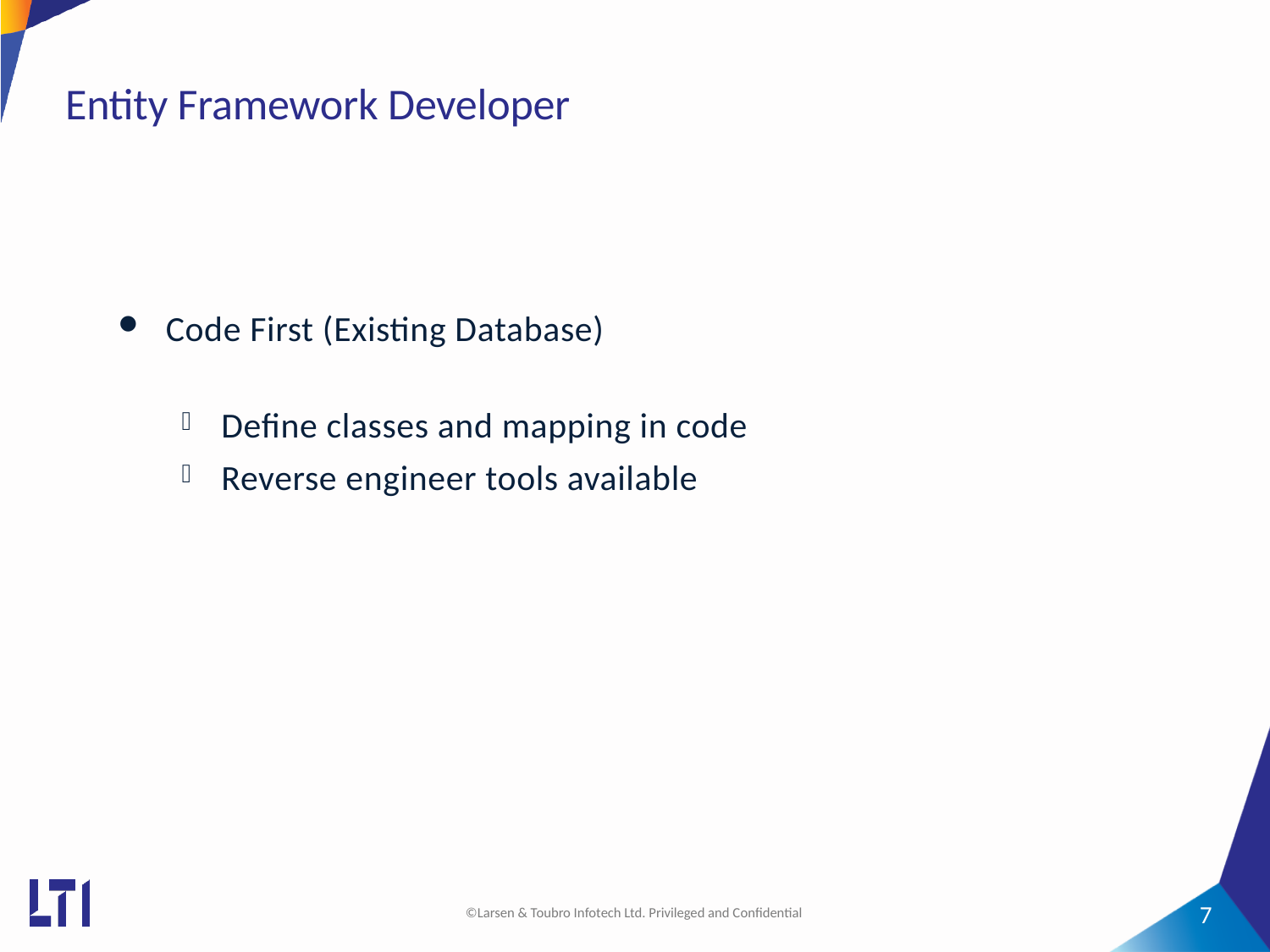

# Entity Framework Developer

Code First (Existing Database)

Define classes and mapping in code
Reverse engineer tools available